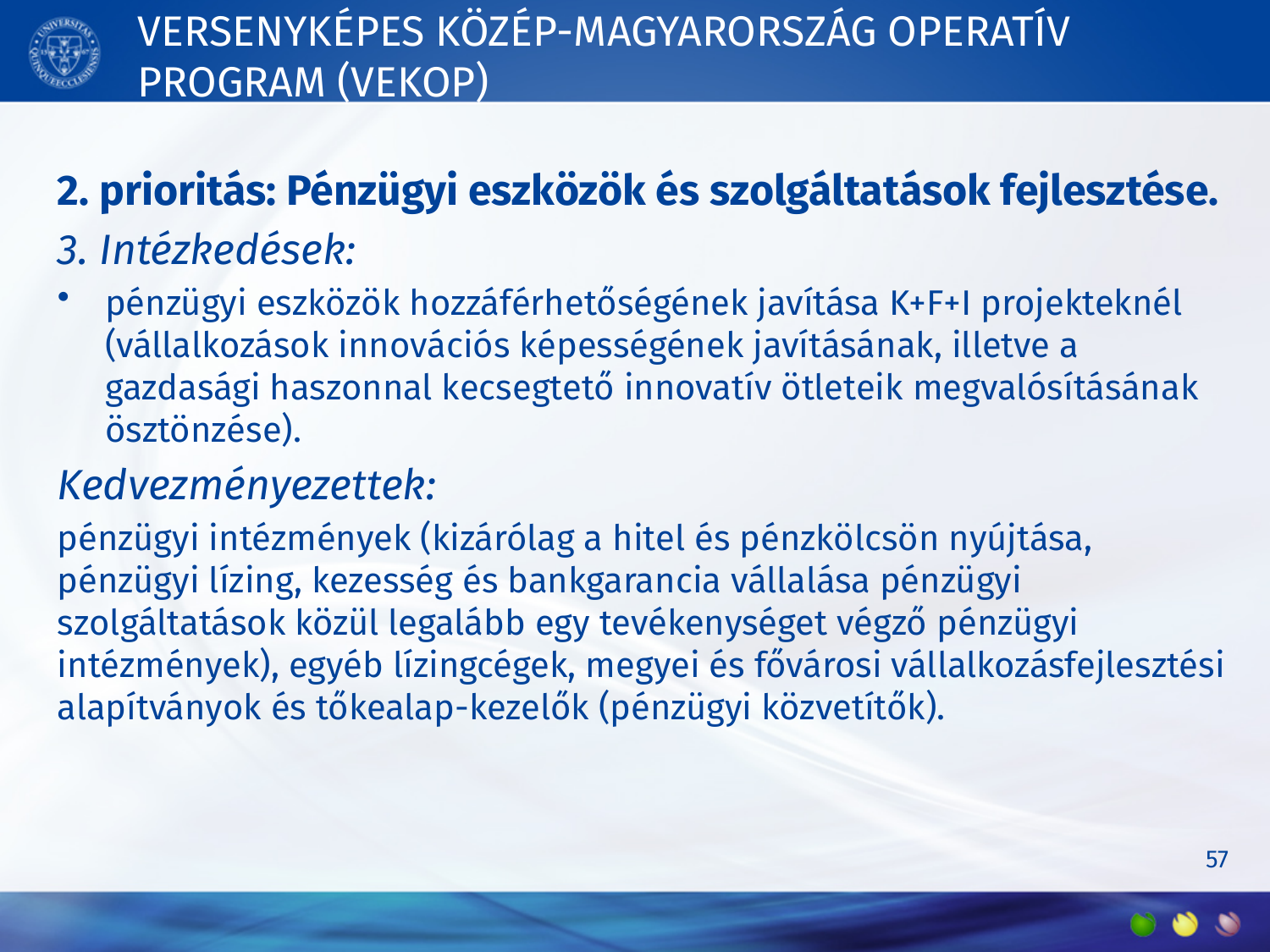

# VERSENYKÉPES KÖZÉP-MAGYARORSZÁG OPERATÍV PROGRAM (VEKOP)
2. prioritás: Pénzügyi eszközök és szolgáltatások fejlesztése.
3. Intézkedések:
pénzügyi eszközök hozzáférhetőségének javítása K+F+I projekteknél (vállalkozások innovációs képességének javításának, illetve a gazdasági haszonnal kecsegtető innovatív ötleteik megvalósításának ösztönzése).
Kedvezményezettek:
pénzügyi intézmények (kizárólag a hitel és pénzkölcsön nyújtása, pénzügyi lízing, kezesség és bankgarancia vállalása pénzügyi szolgáltatások közül legalább egy tevékenységet végző pénzügyi intézmények), egyéb lízingcégek, megyei és fővárosi vállalkozásfejlesztési alapítványok és tőkealap-kezelők (pénzügyi közvetítők).
57